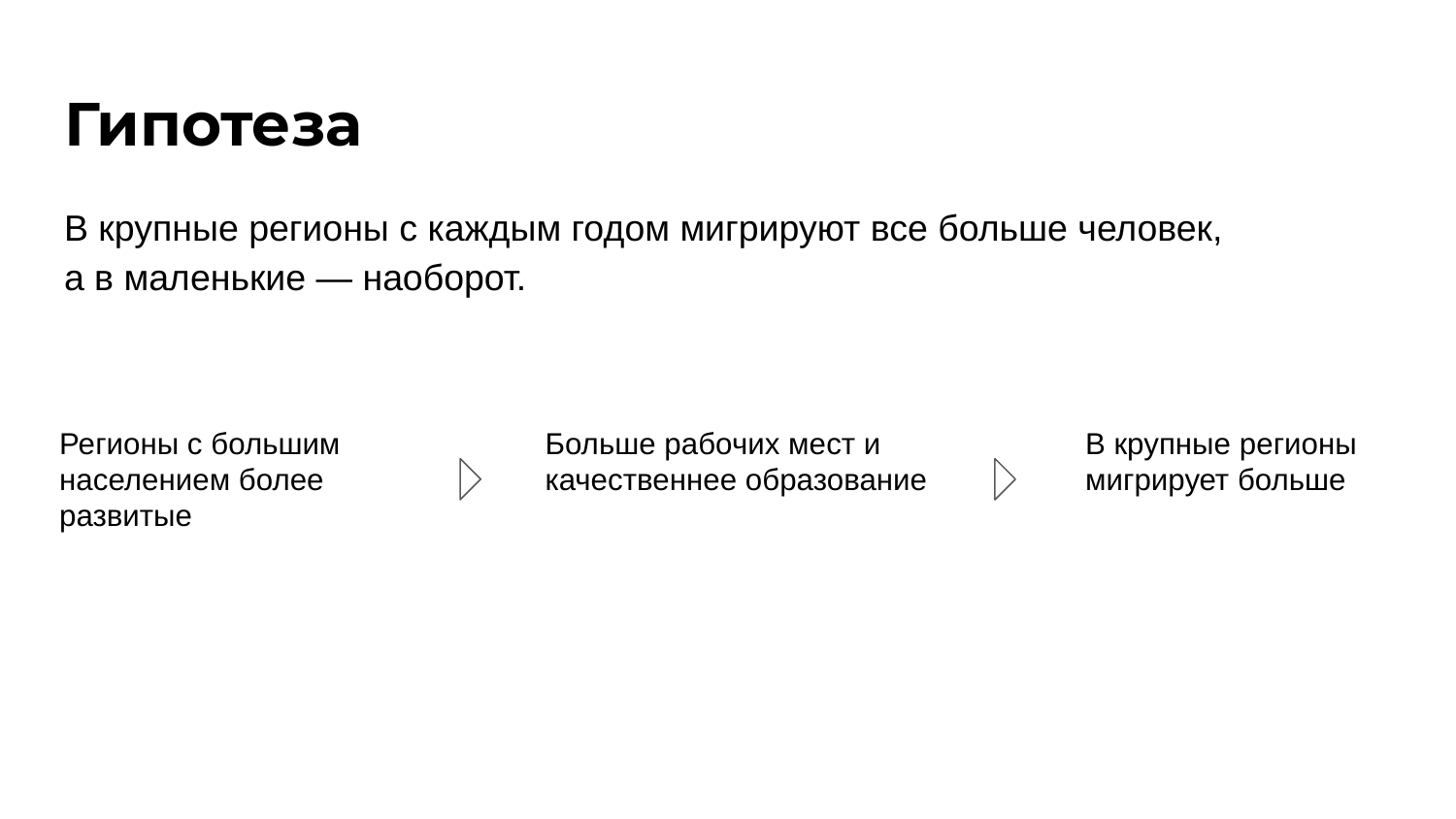

# Гипотеза
В крупные регионы с каждым годом мигрируют все больше человек, а в маленькие — наоборот.
Регионы с большим населением более развитые
Больше рабочих мест и качественнее образование
В крупные регионы мигрирует больше